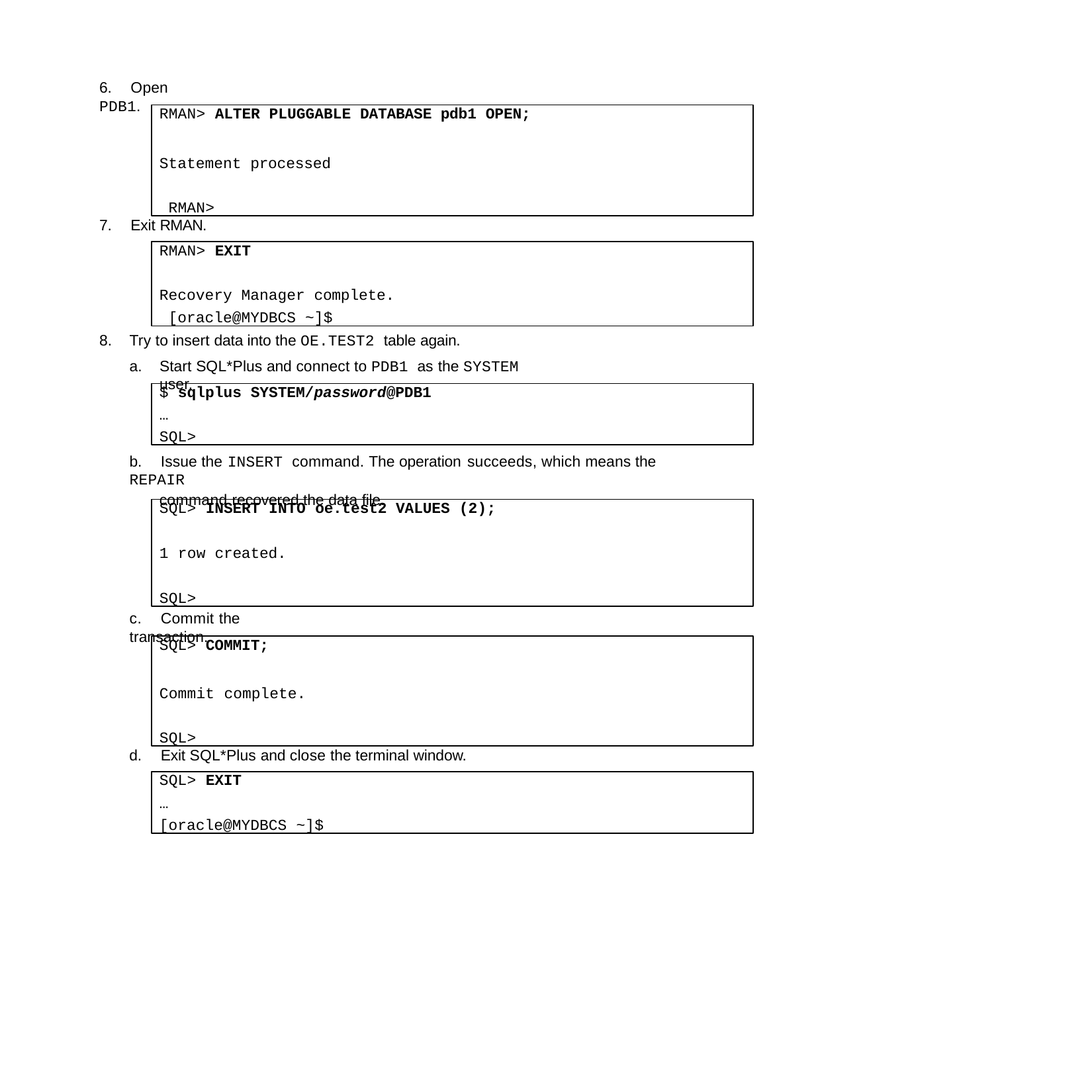

6.	Open PDB1.
RMAN> ALTER PLUGGABLE DATABASE pdb1 OPEN;
Statement processed  RMAN>
7.	Exit RMAN.
RMAN> EXIT

Recovery Manager complete.  [oracle@MYDBCS ~]$
Try to insert data into the OE.TEST2 table again.
Start SQL*Plus and connect to PDB1 as the SYSTEM user.
$ sqlplus SYSTEM/password@PDB1
…  SQL>
b.	Issue the INSERT command. The operation succeeds, which means the REPAIR
command recovered the data file.
SQL> INSERT INTO oe.test2 VALUES (2);

1 row created.

SQL>
c.	Commit the transaction.
SQL> COMMIT;
Commit complete.
SQL>
d.	Exit SQL*Plus and close the terminal window.
SQL> EXIT
…
[oracle@MYDBCS ~]$